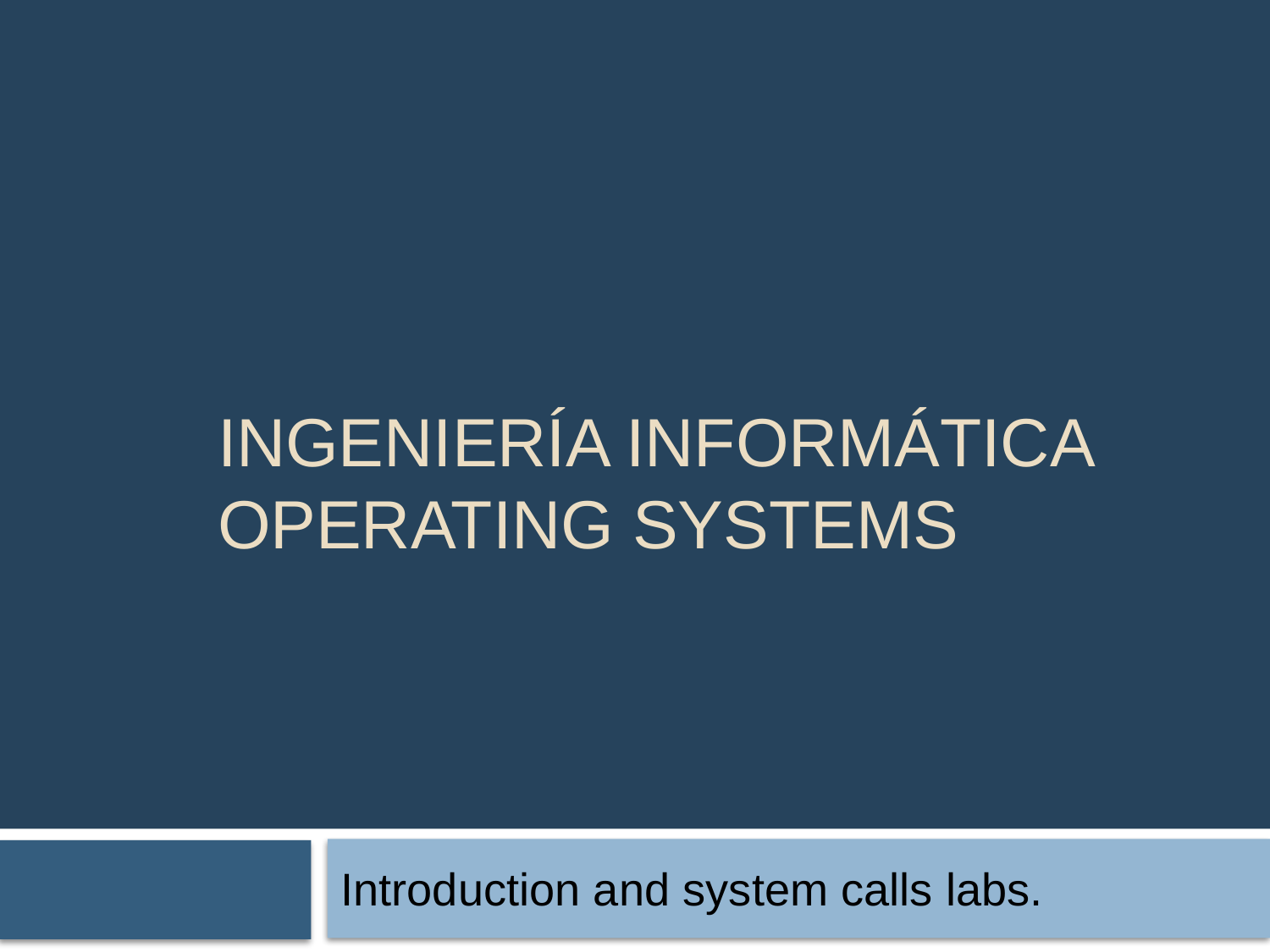

# INGENIERÍA INFORMÁTICA OPERATING SYSTEMS
Introduction and system calls labs.